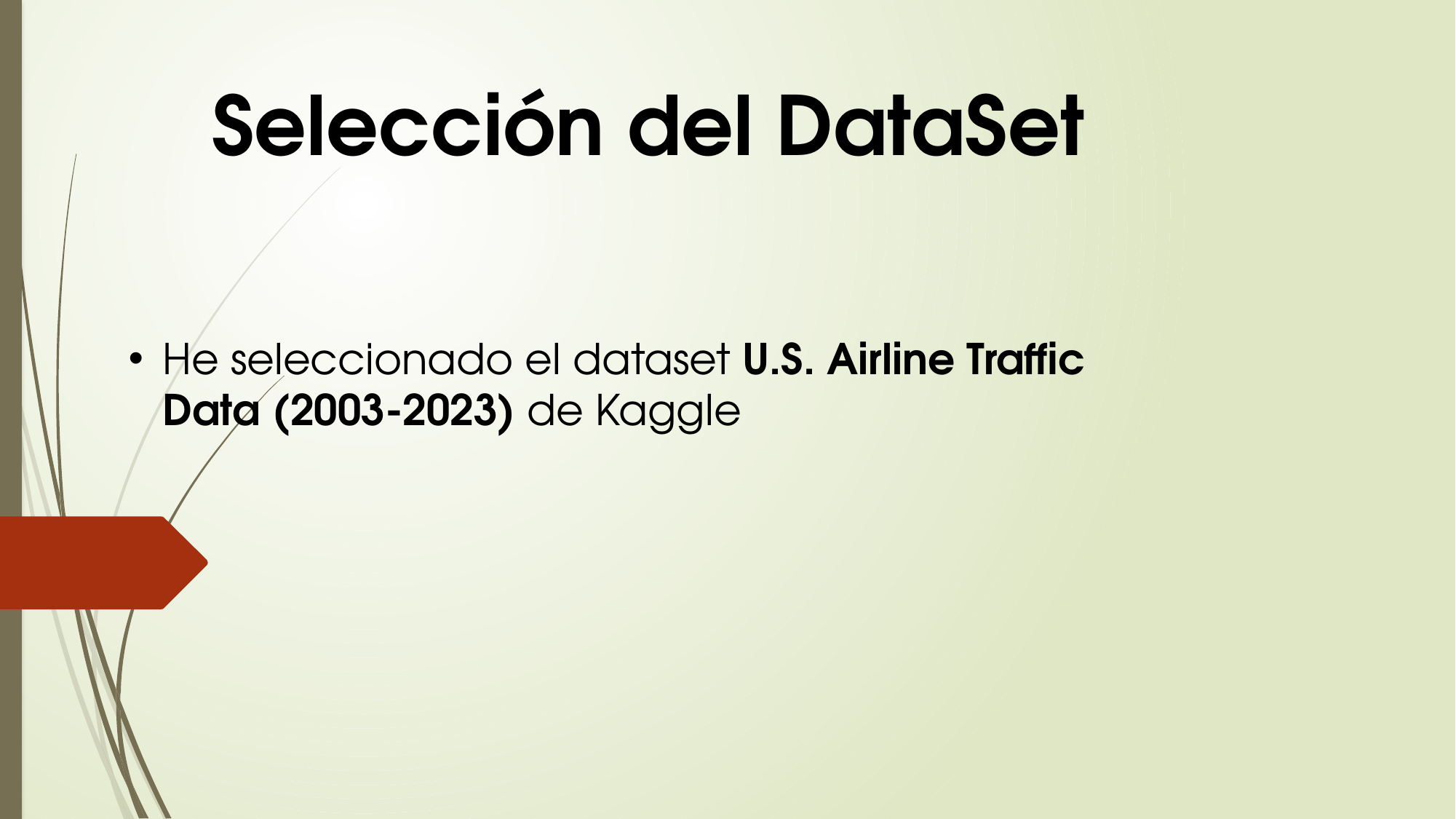

# Selección del DataSet
He seleccionado el dataset U.S. Airline Traffic Data (2003-2023) de Kaggle